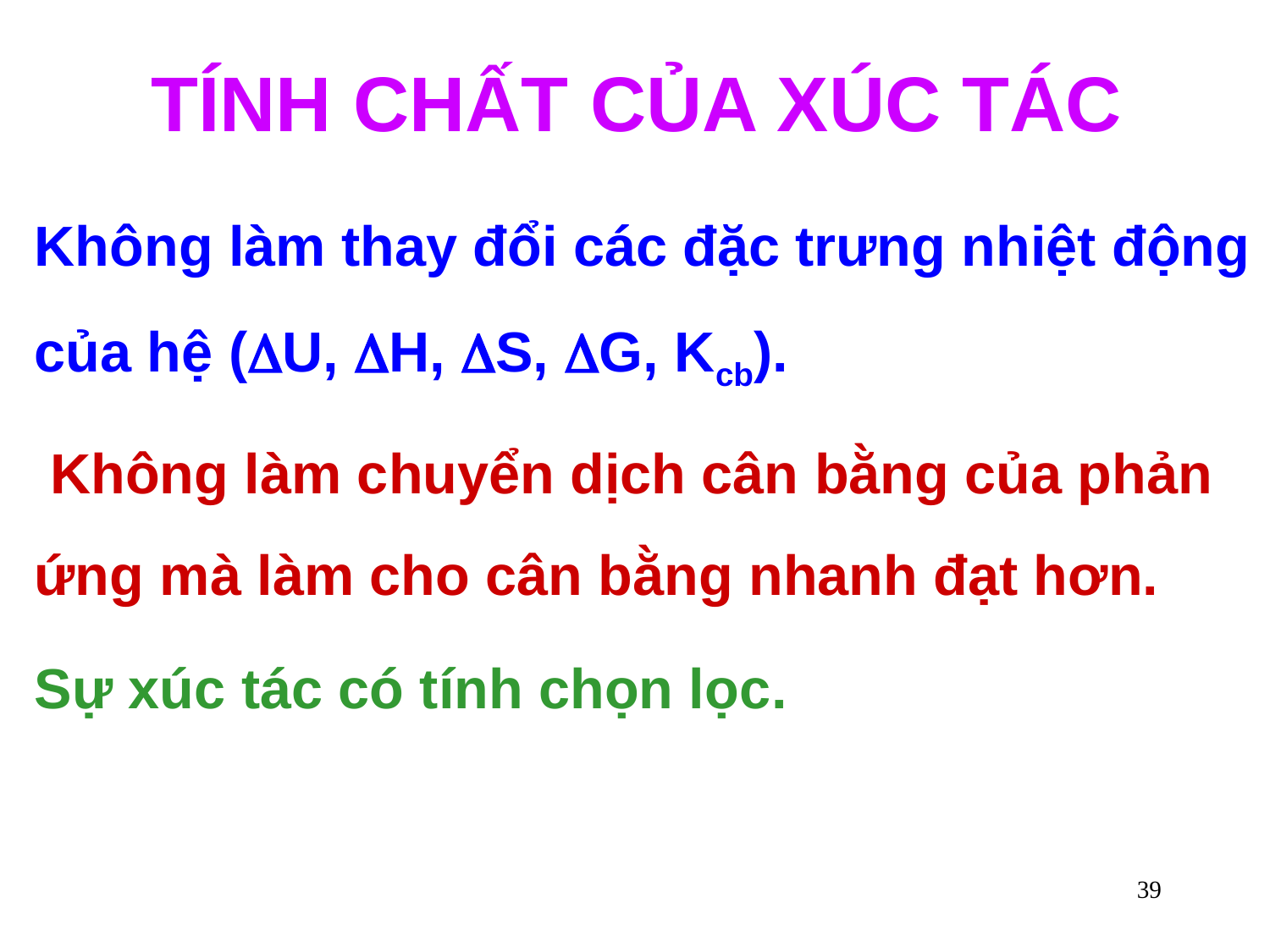

# TÍNH CHẤT CỦA XÚC TÁC
Không làm thay đổi các đặc trưng nhiệt động của hệ (ΔU, ΔH, ΔS, ΔG, Kcb).
 Không làm chuyển dịch cân bằng của phản ứng mà làm cho cân bằng nhanh đạt hơn.
Sự xúc tác có tính chọn lọc.

39